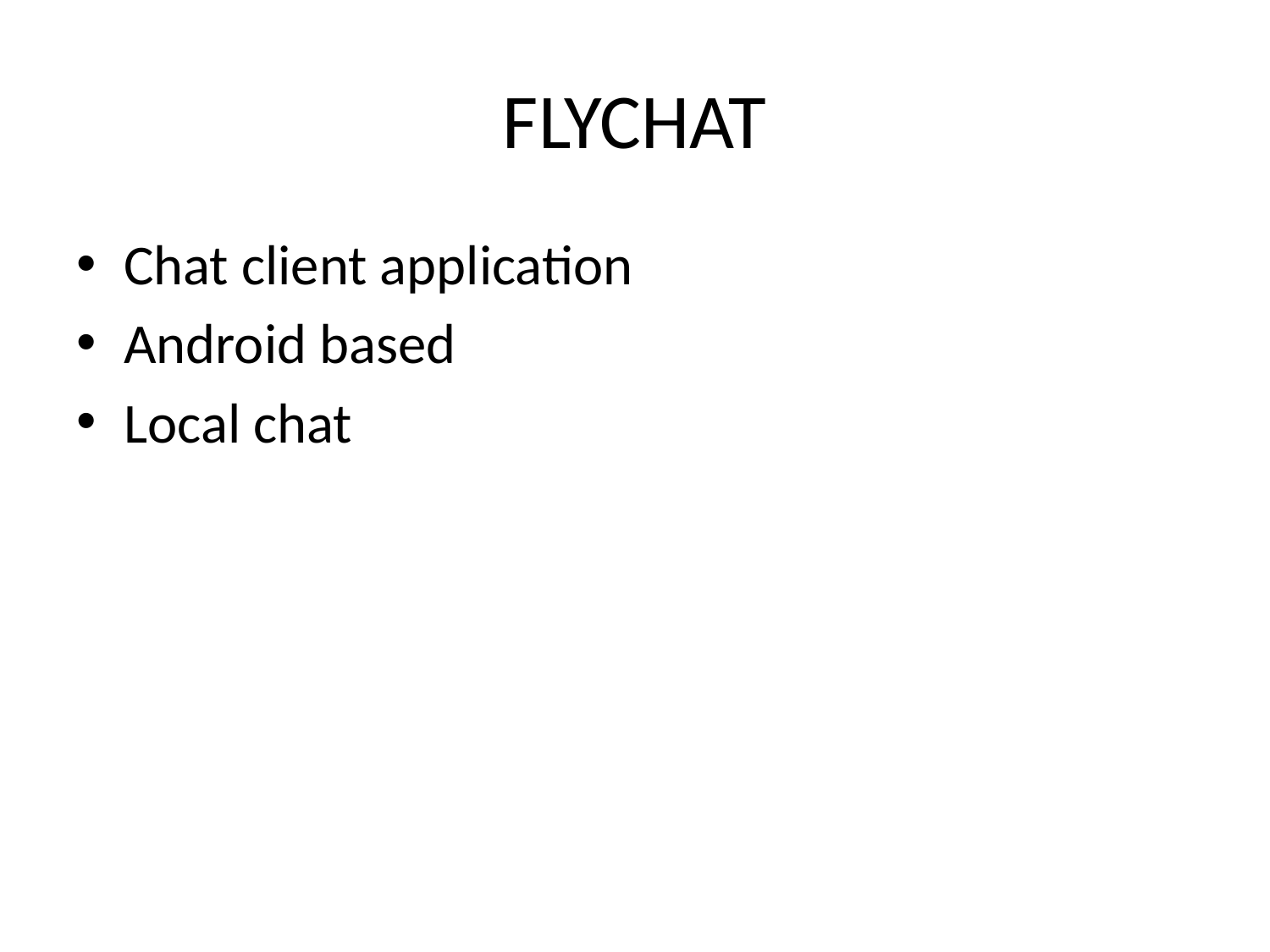

# FLYCHAT
Chat client application
Android based
Local chat